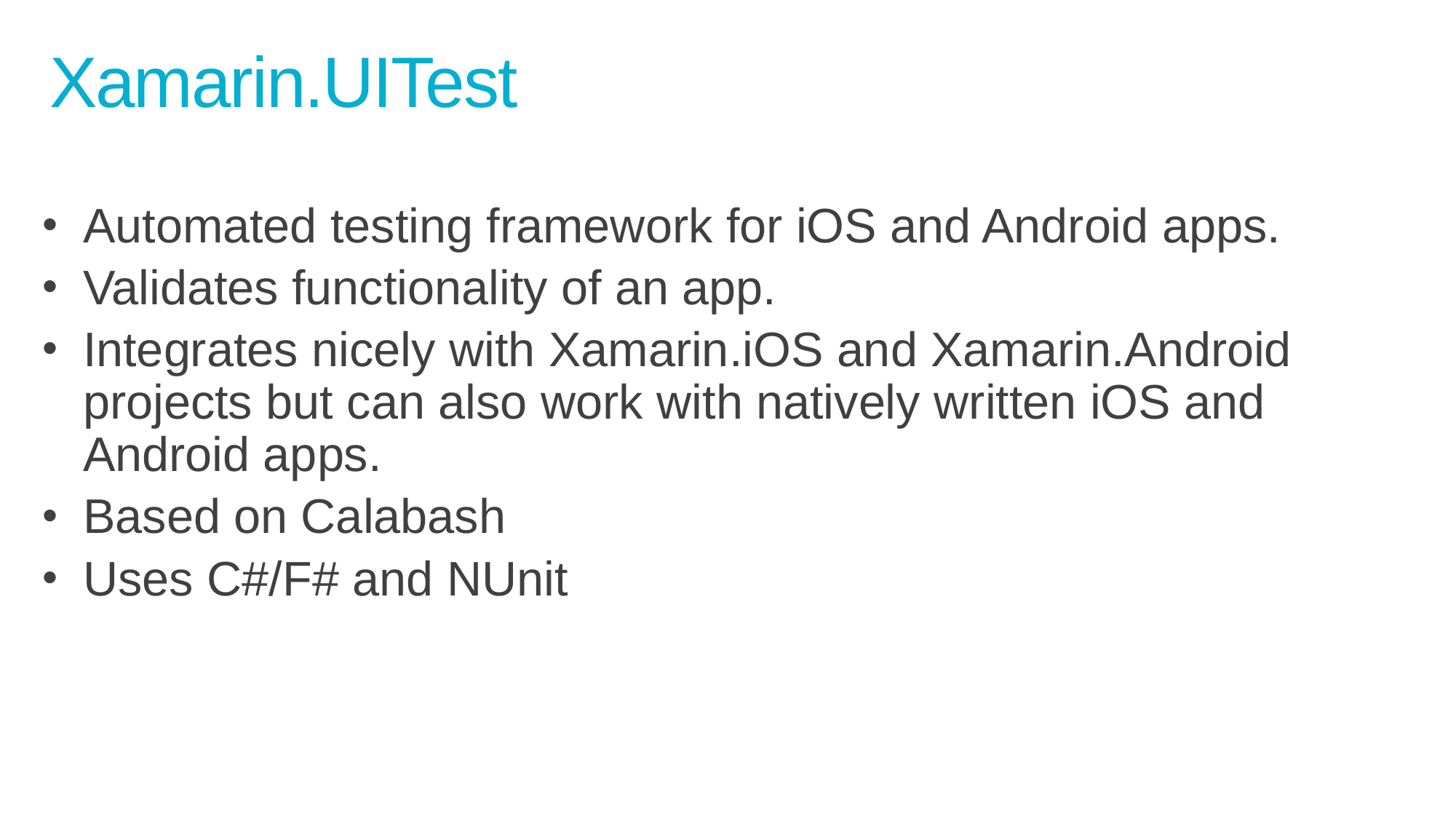

# Xamarin.UITest
Automated testing framework for iOS and Android apps.
Validates functionality of an app.
Integrates nicely with Xamarin.iOS and Xamarin.Android projects but can also work with natively written iOS and Android apps.
Based on Calabash
Uses C#/F# and NUnit